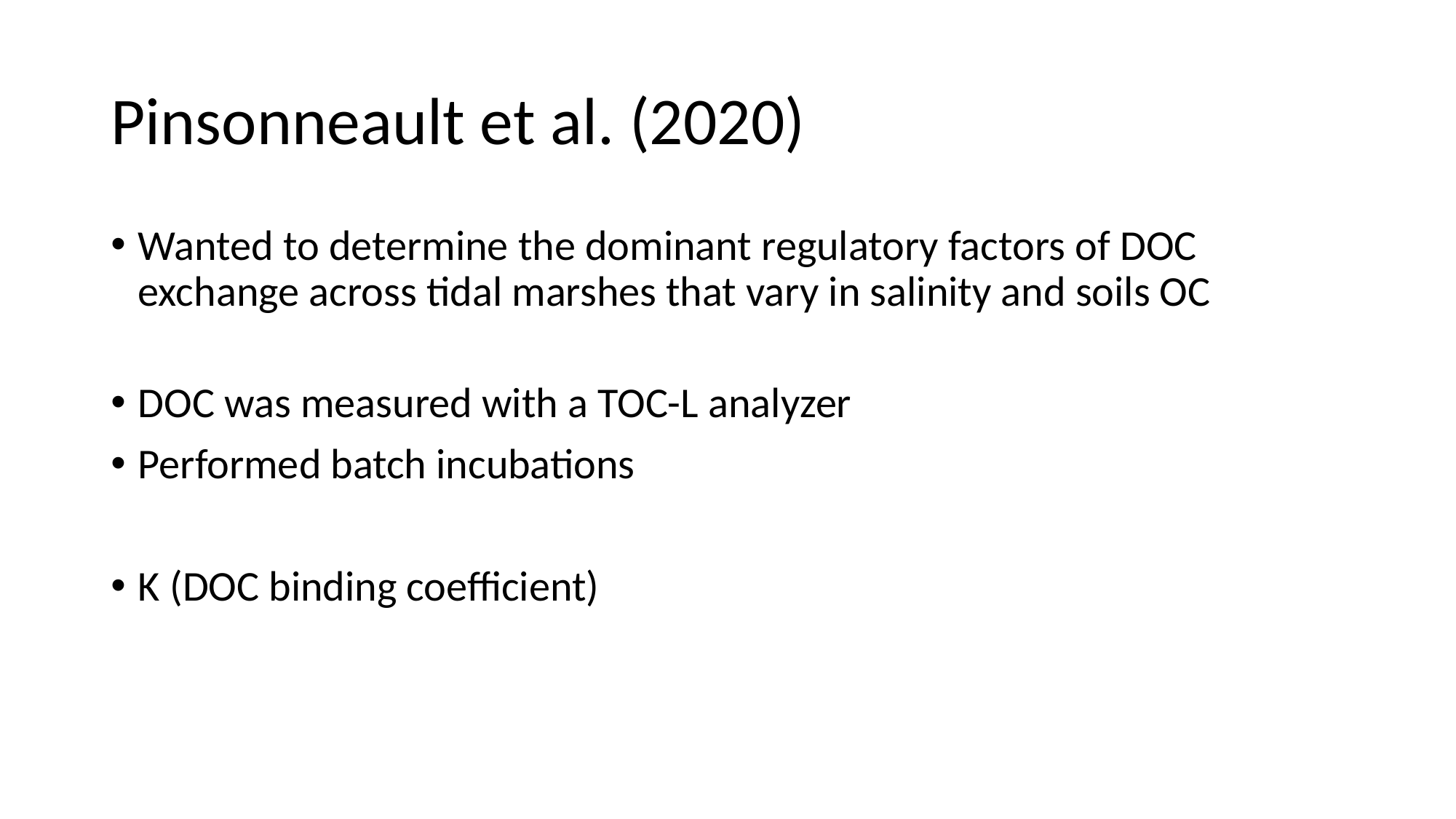

# Pinsonneault et al. (2020)
Wanted to determine the dominant regulatory factors of DOC exchange across tidal marshes that vary in salinity and soils OC
DOC was measured with a TOC-L analyzer
Performed batch incubations

K (DOC binding coefficient)